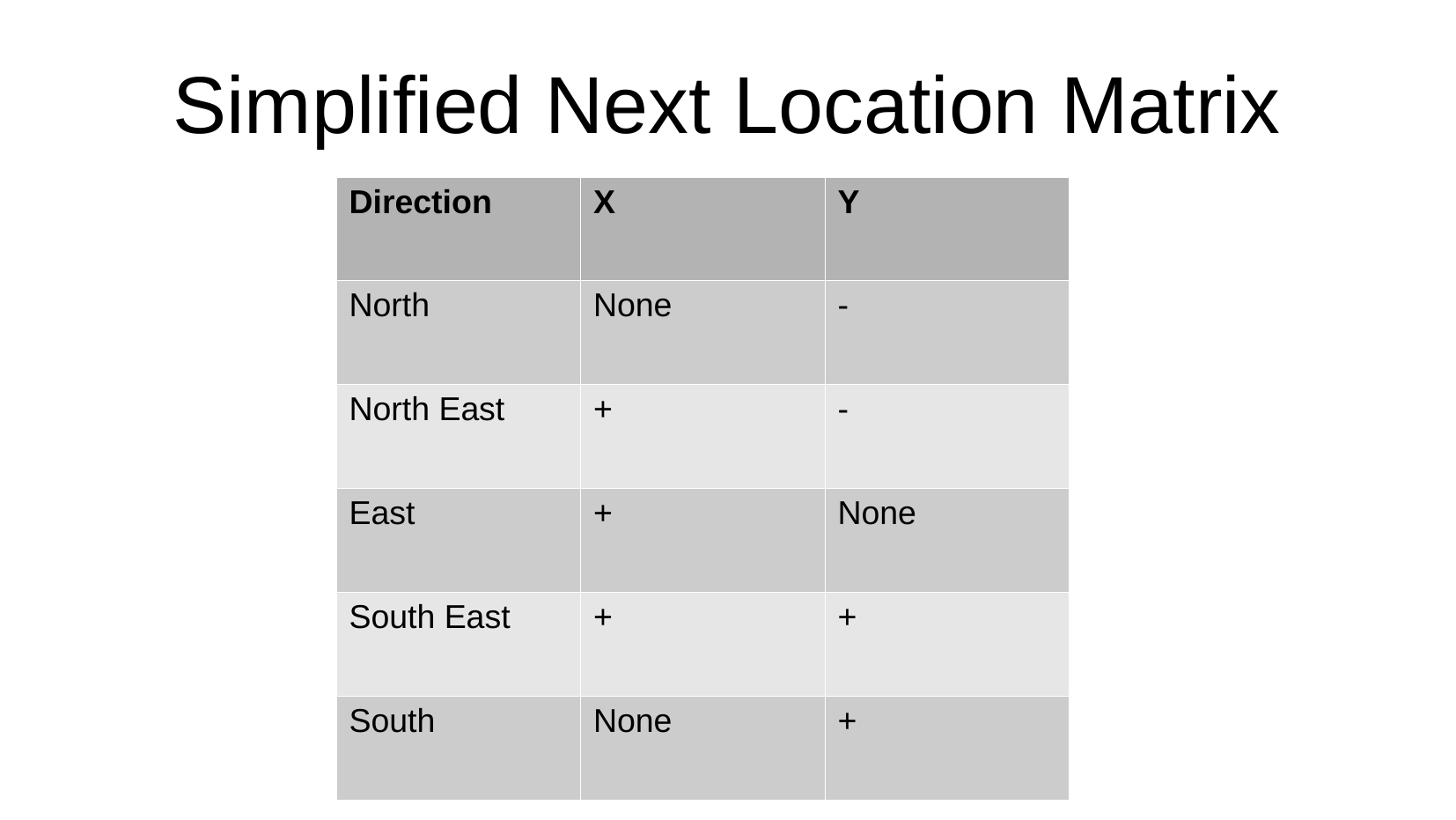

Simplified Next Location Matrix
| Direction | X | Y |
| --- | --- | --- |
| North | None | - |
| North East | + | - |
| East | + | None |
| South East | + | + |
| South | None | + |